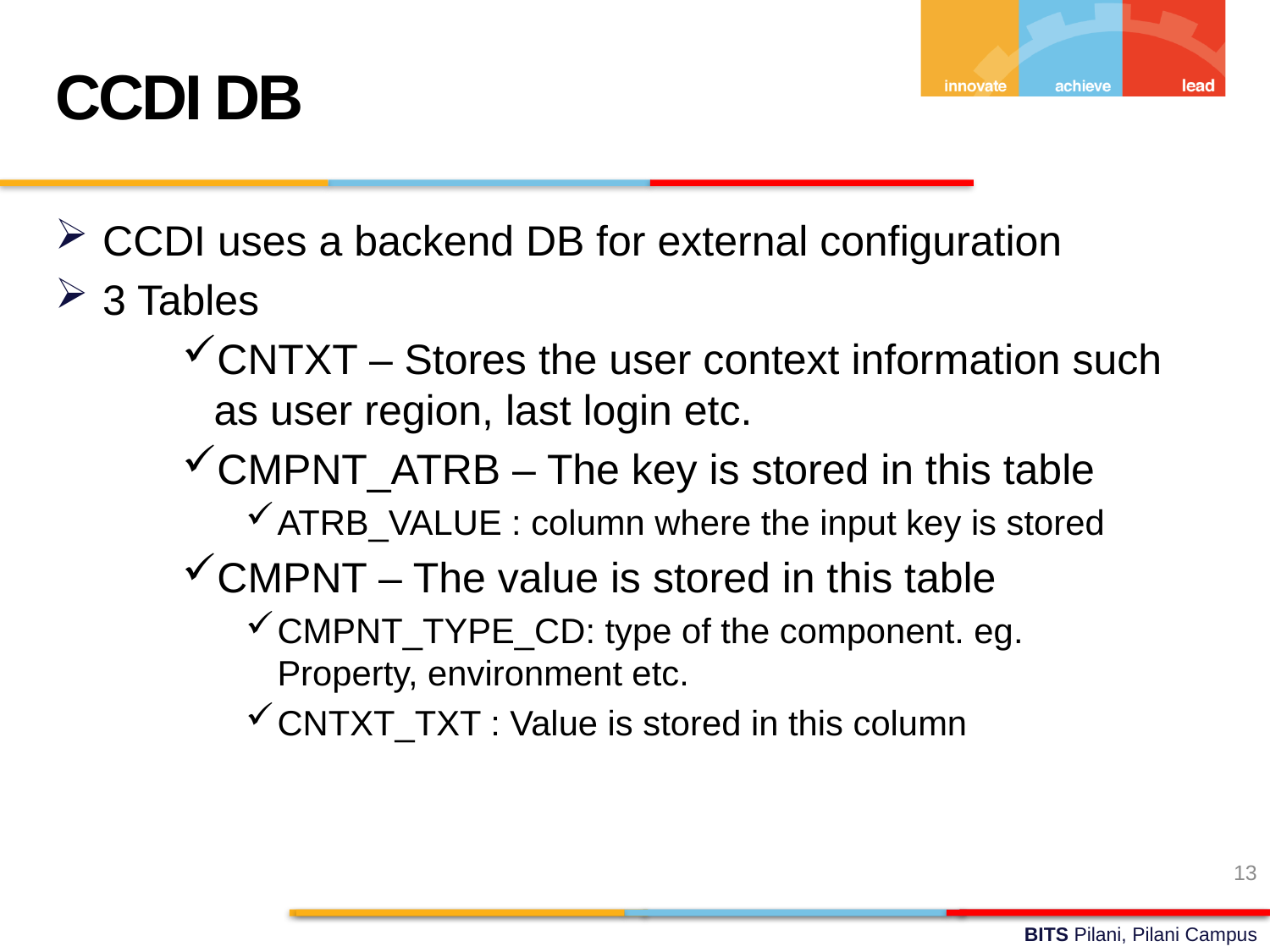

CCDI DB
CCDI uses a backend DB for external configuration
3 Tables
CNTXT – Stores the user context information such as user region, last login etc.
CMPNT_ATRB – The key is stored in this table
ATRB_VALUE : column where the input key is stored
CMPNT – The value is stored in this table
CMPNT_TYPE_CD: type of the component. eg. Property, environment etc.
CNTXT_TXT : Value is stored in this column

13